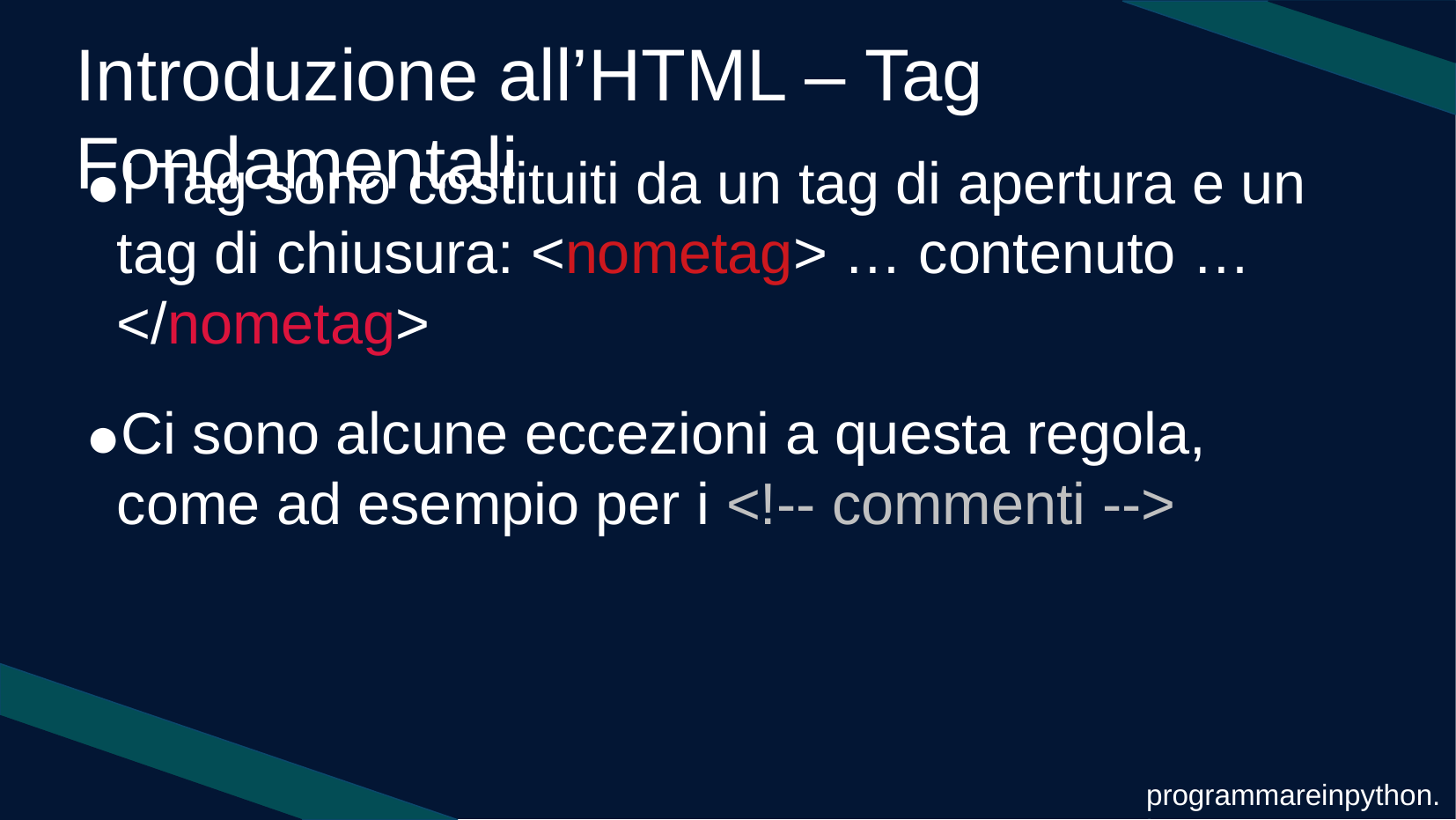

Introduzione all’HTML – Tag Fondamentali
I Tag sono costituiti da un tag di apertura e un tag di chiusura: <nometag> … contenuto … </nometag>

Ci sono alcune eccezioni a questa regola, come ad esempio per i <!-- commenti -->

programmareinpython.it